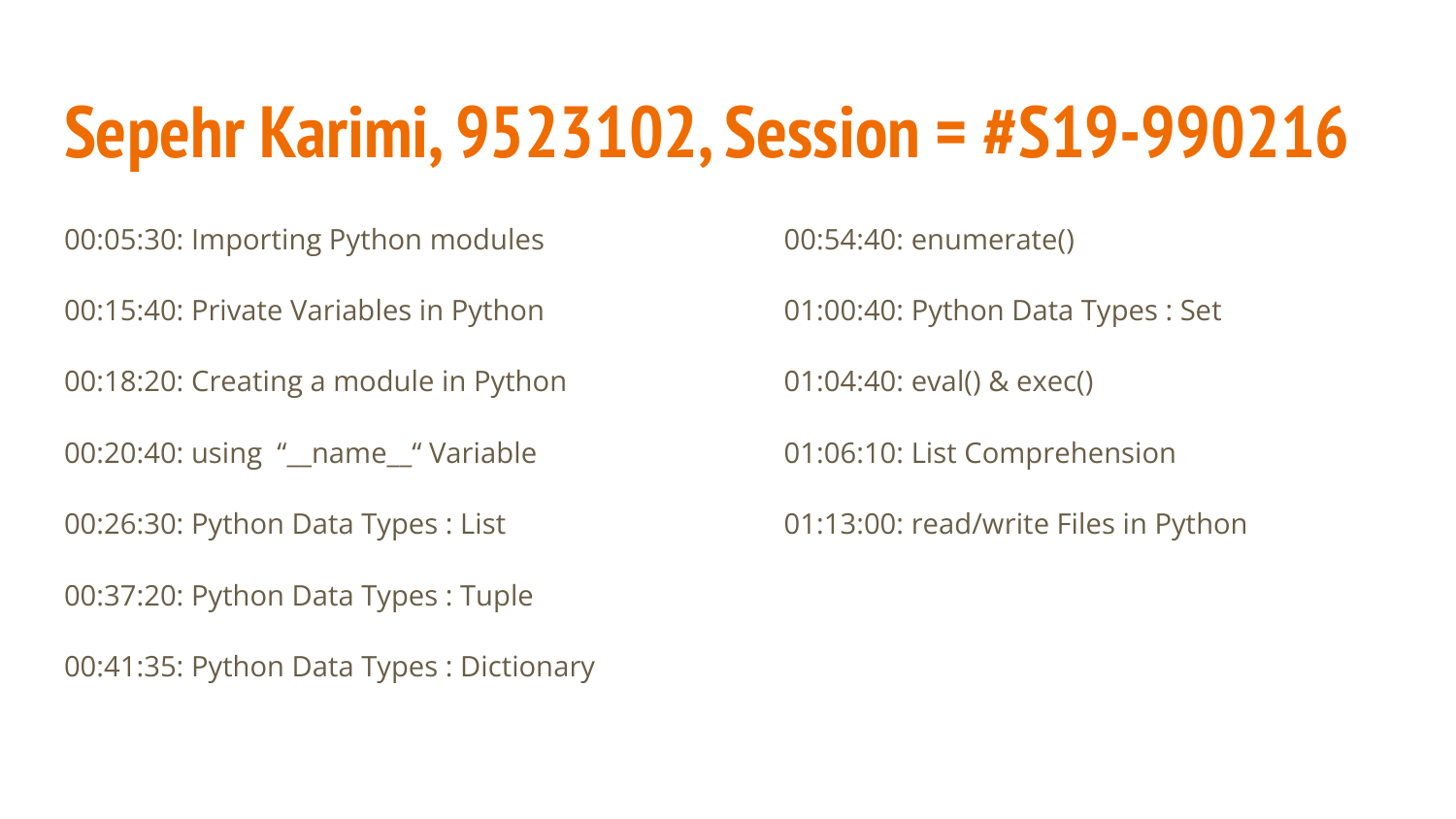

# Sepehr Karimi, 9523102, Session = #S19-990216
00:05:30: Importing Python modules
00:15:40: Private Variables in Python
00:18:20: Creating a module in Python
00:20:40: using  “__name__“ Variable
00:26:30: Python Data Types : List
00:37:20: Python Data Types : Tuple
00:41:35: Python Data Types : Dictionary
00:54:40: enumerate()
01:00:40: Python Data Types : Set
01:04:40: eval() & exec()
01:06:10: List Comprehension
01:13:00: read/write Files in Python